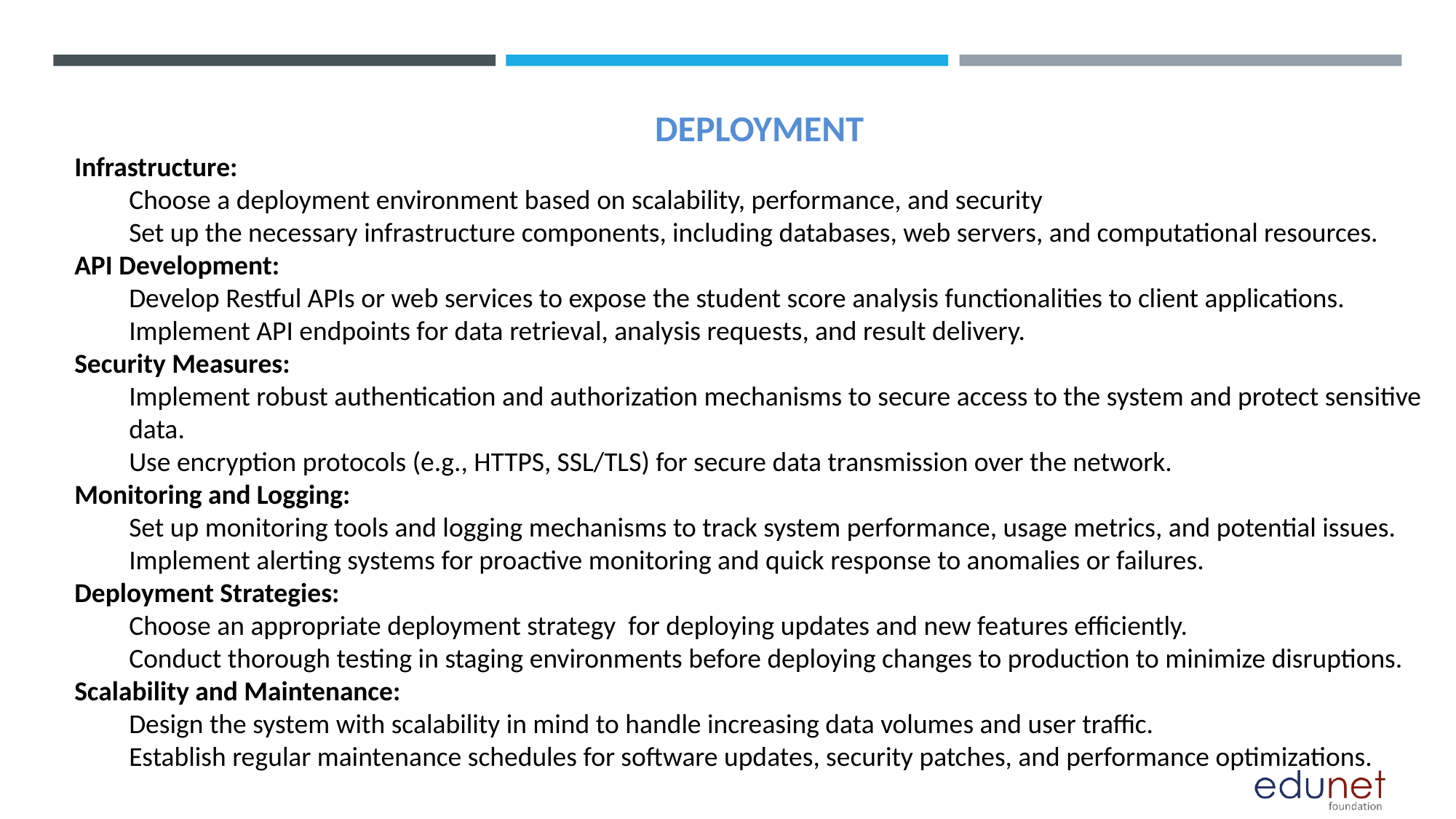

DEPLOYMENT
Infrastructure:
Choose a deployment environment based on scalability, performance, and security
Set up the necessary infrastructure components, including databases, web servers, and computational resources.
API Development:
Develop Restful APIs or web services to expose the student score analysis functionalities to client applications.
Implement API endpoints for data retrieval, analysis requests, and result delivery.
Security Measures:
Implement robust authentication and authorization mechanisms to secure access to the system and protect sensitive data.
Use encryption protocols (e.g., HTTPS, SSL/TLS) for secure data transmission over the network.
Monitoring and Logging:
Set up monitoring tools and logging mechanisms to track system performance, usage metrics, and potential issues.
Implement alerting systems for proactive monitoring and quick response to anomalies or failures.
Deployment Strategies:
Choose an appropriate deployment strategy  for deploying updates and new features efficiently.
Conduct thorough testing in staging environments before deploying changes to production to minimize disruptions.
Scalability and Maintenance:
Design the system with scalability in mind to handle increasing data volumes and user traffic.
Establish regular maintenance schedules for software updates, security patches, and performance optimizations.